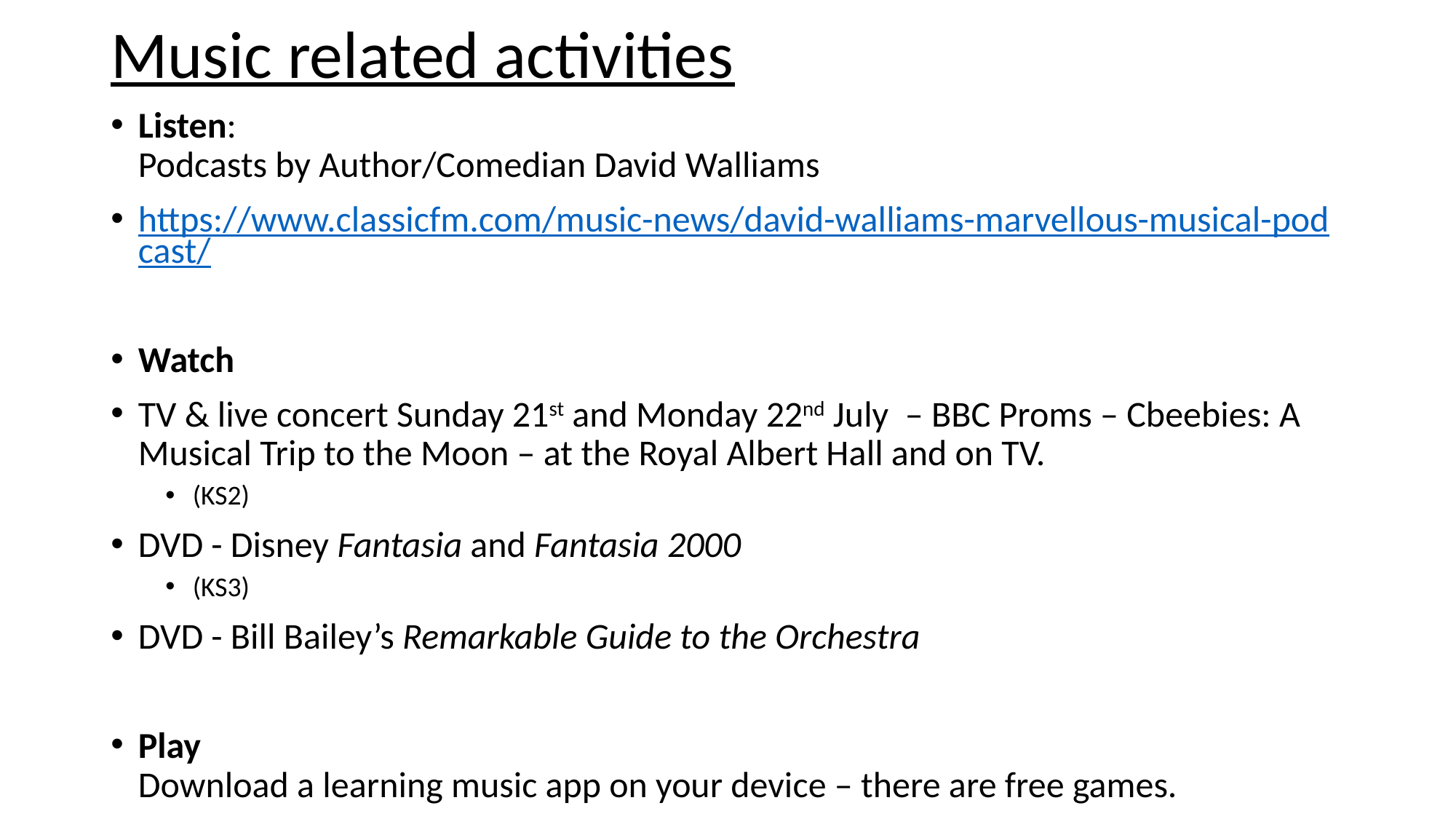

# Music related activities
Listen:
Podcasts by Author/Comedian David Walliams
https://www.classicfm.com/music-news/david-walliams-marvellous-musical-podcast/

Watch
TV & live concert Sunday 21st and Monday 22nd July  – BBC Proms – Cbeebies: A Musical Trip to the Moon – at the Royal Albert Hall and on TV.
(KS2)
DVD - Disney Fantasia and Fantasia 2000
(KS3)
DVD - Bill Bailey’s Remarkable Guide to the Orchestra

Play
Download a learning music app on your device – there are free games.